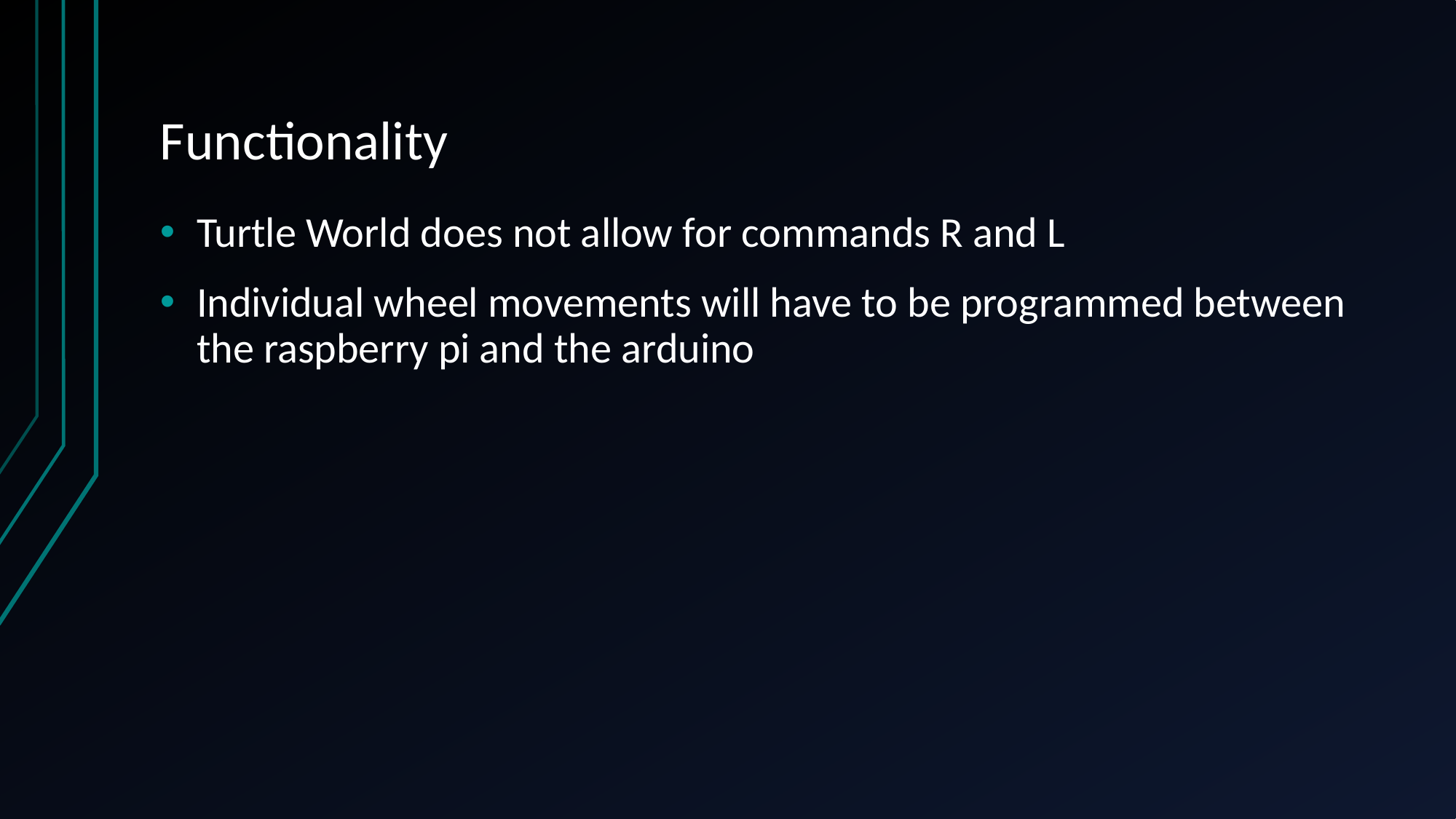

# Functionality
Turtle World does not allow for commands R and L
Individual wheel movements will have to be programmed between the raspberry pi and the arduino